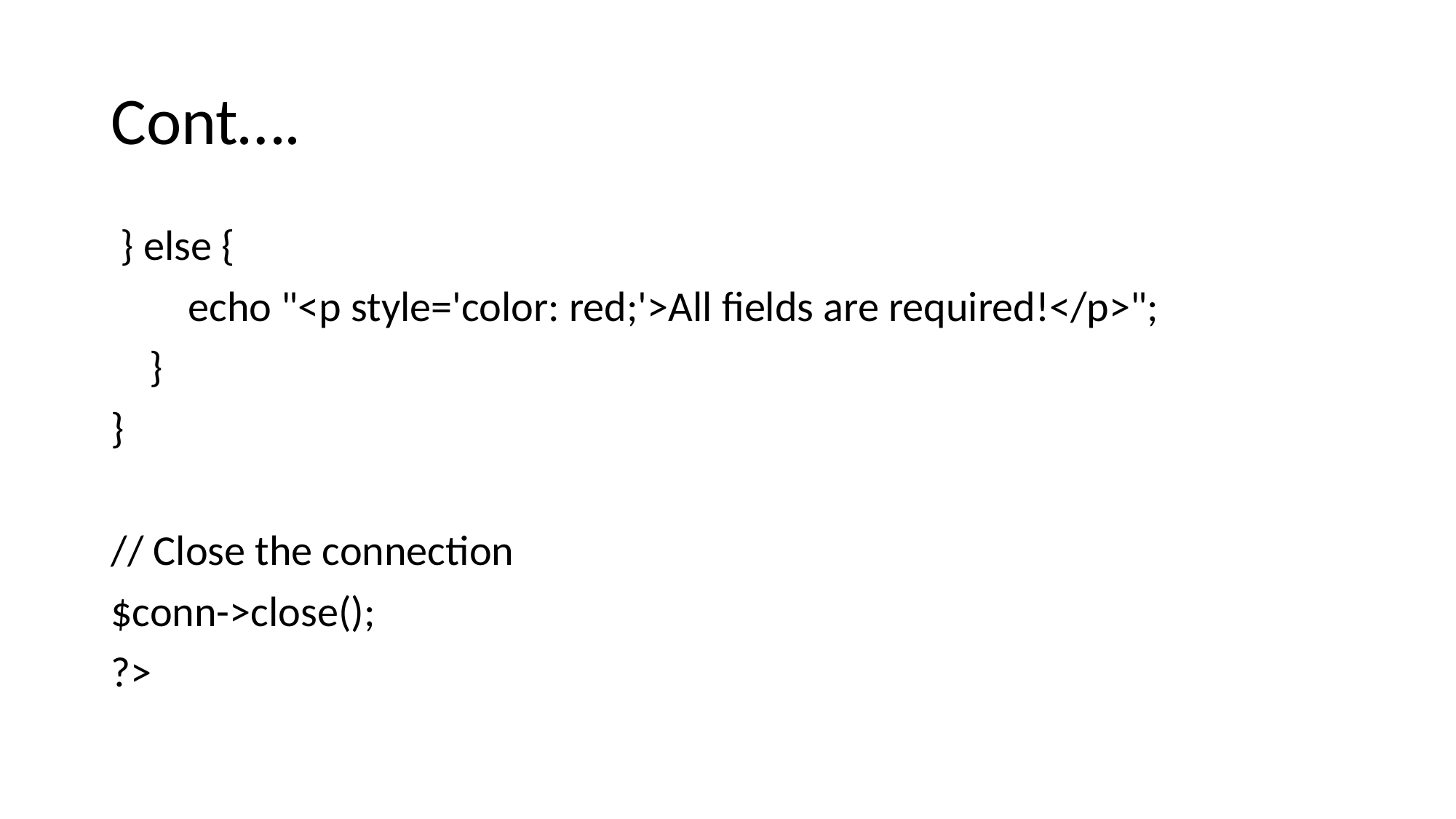

# Cont….
 } else {
        echo "<p style='color: red;'>All fields are required!</p>";
    }
}

// Close the connection
$conn->close();
?>